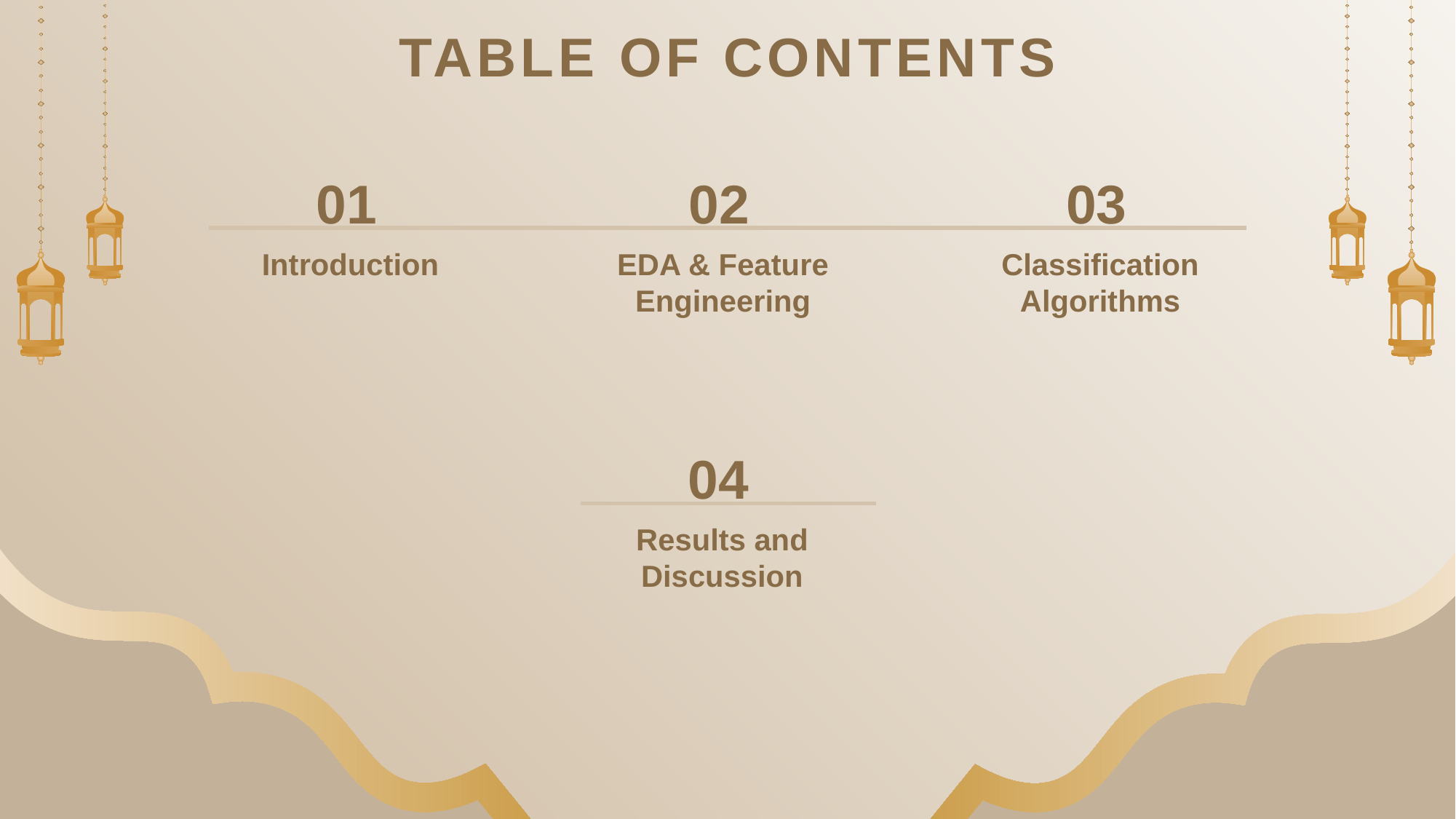

# TABLE OF CONTENTS
01
02
03
Introduction
EDA & Feature Engineering
Classification Algorithms
04
Results and Discussion